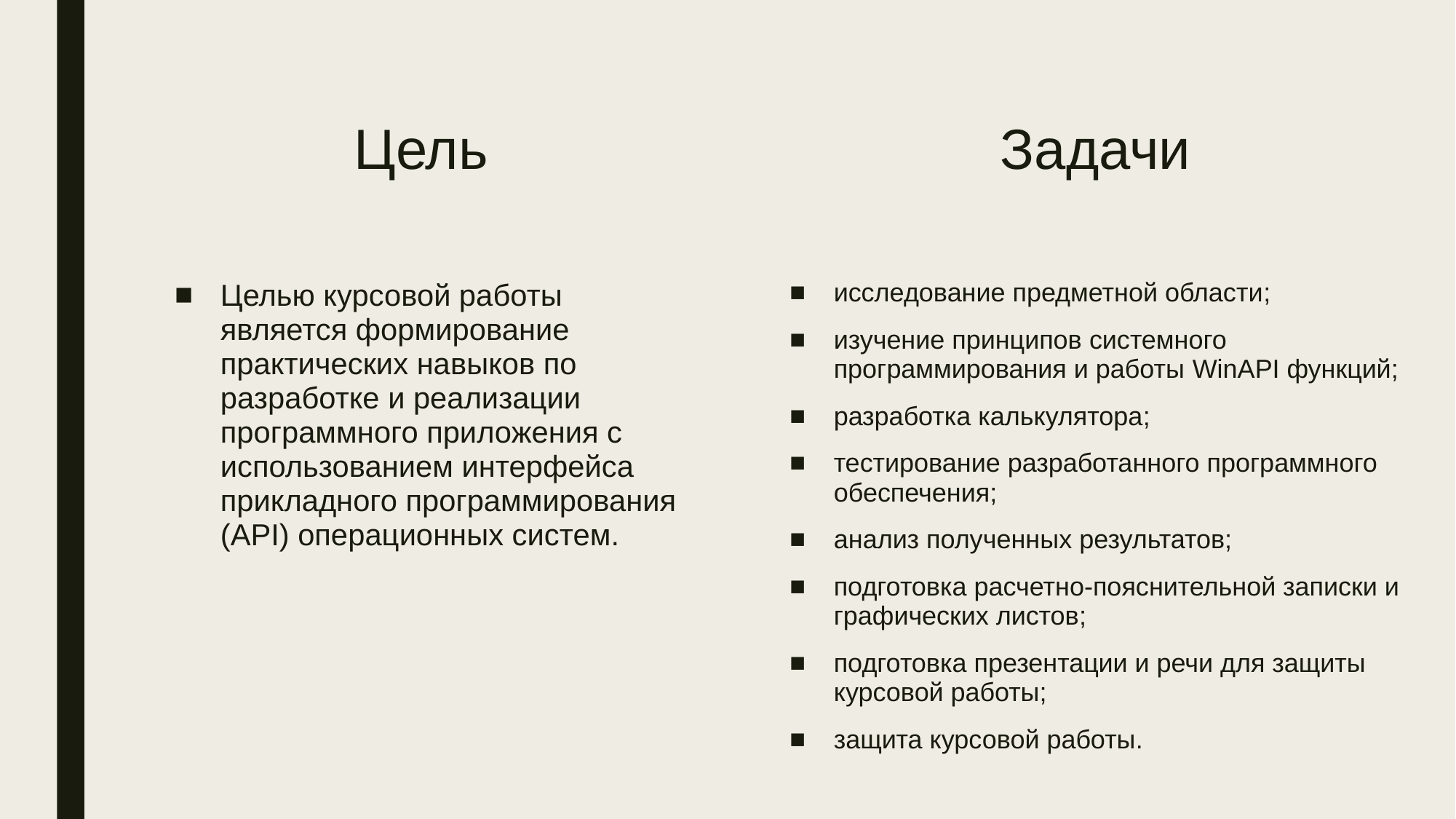

Цель
# Задачи
Целью курсовой работы является формирование практических навыков по разработке и реализации программного приложения с использованием интерфейса прикладного программирования (АРI) операционных систем.

исследование предметной области;
изучение принципов системного программирования и работы WinAPI функций;
разработка калькулятора;
тестирование разработанного программного обеспечения;
анализ полученных результатов;
подготовка расчетно-пояснительной записки и графических листов;
подготовка презентации и речи для защиты курсовой работы;
защита курсовой работы.